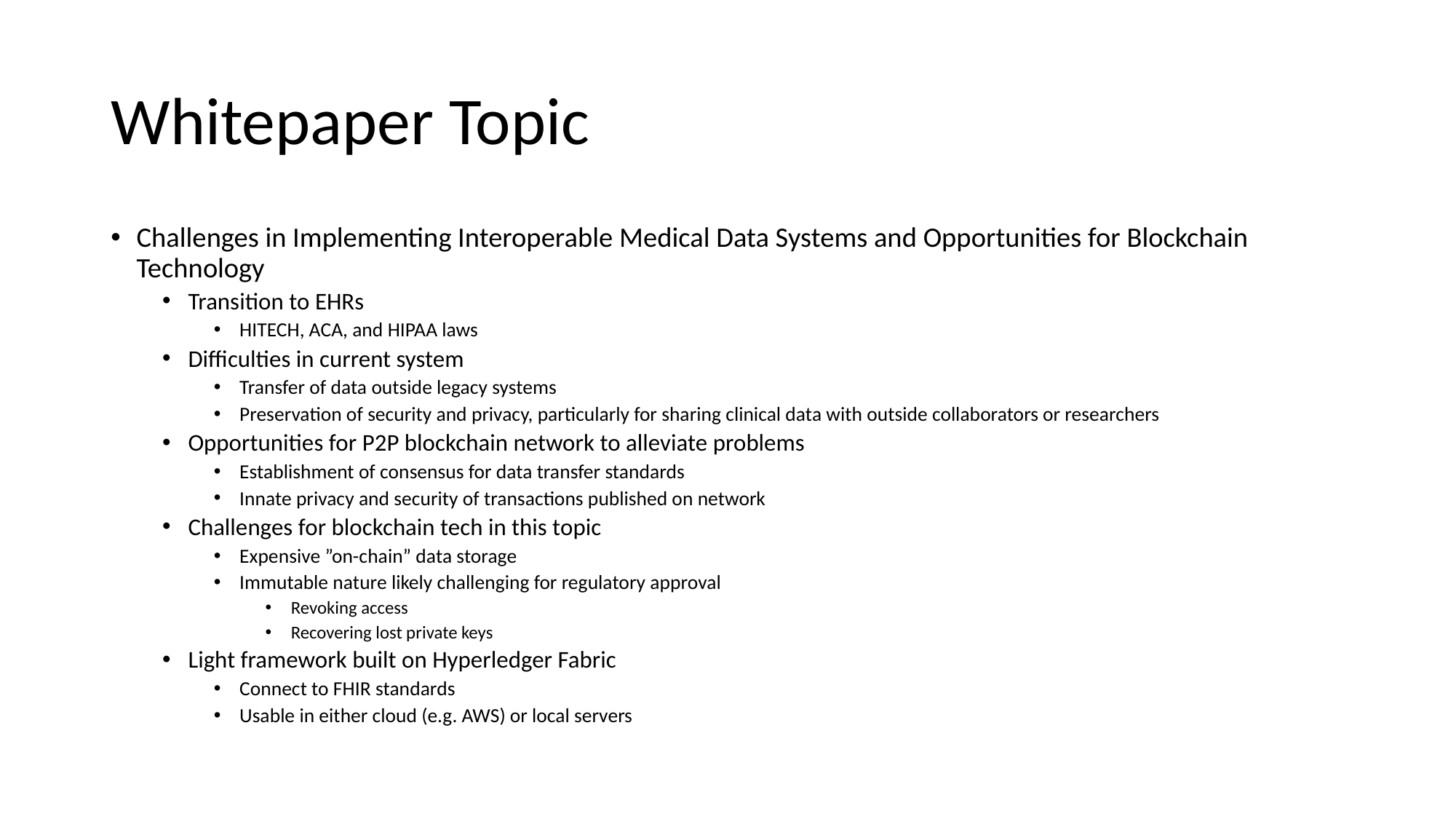

# Whitepaper Topic
Challenges in Implementing Interoperable Medical Data Systems and Opportunities for Blockchain Technology
Transition to EHRs
HITECH, ACA, and HIPAA laws
Difficulties in current system
Transfer of data outside legacy systems
Preservation of security and privacy, particularly for sharing clinical data with outside collaborators or researchers
Opportunities for P2P blockchain network to alleviate problems
Establishment of consensus for data transfer standards
Innate privacy and security of transactions published on network
Challenges for blockchain tech in this topic
Expensive ”on-chain” data storage
Immutable nature likely challenging for regulatory approval
Revoking access
Recovering lost private keys
Light framework built on Hyperledger Fabric
Connect to FHIR standards
Usable in either cloud (e.g. AWS) or local servers